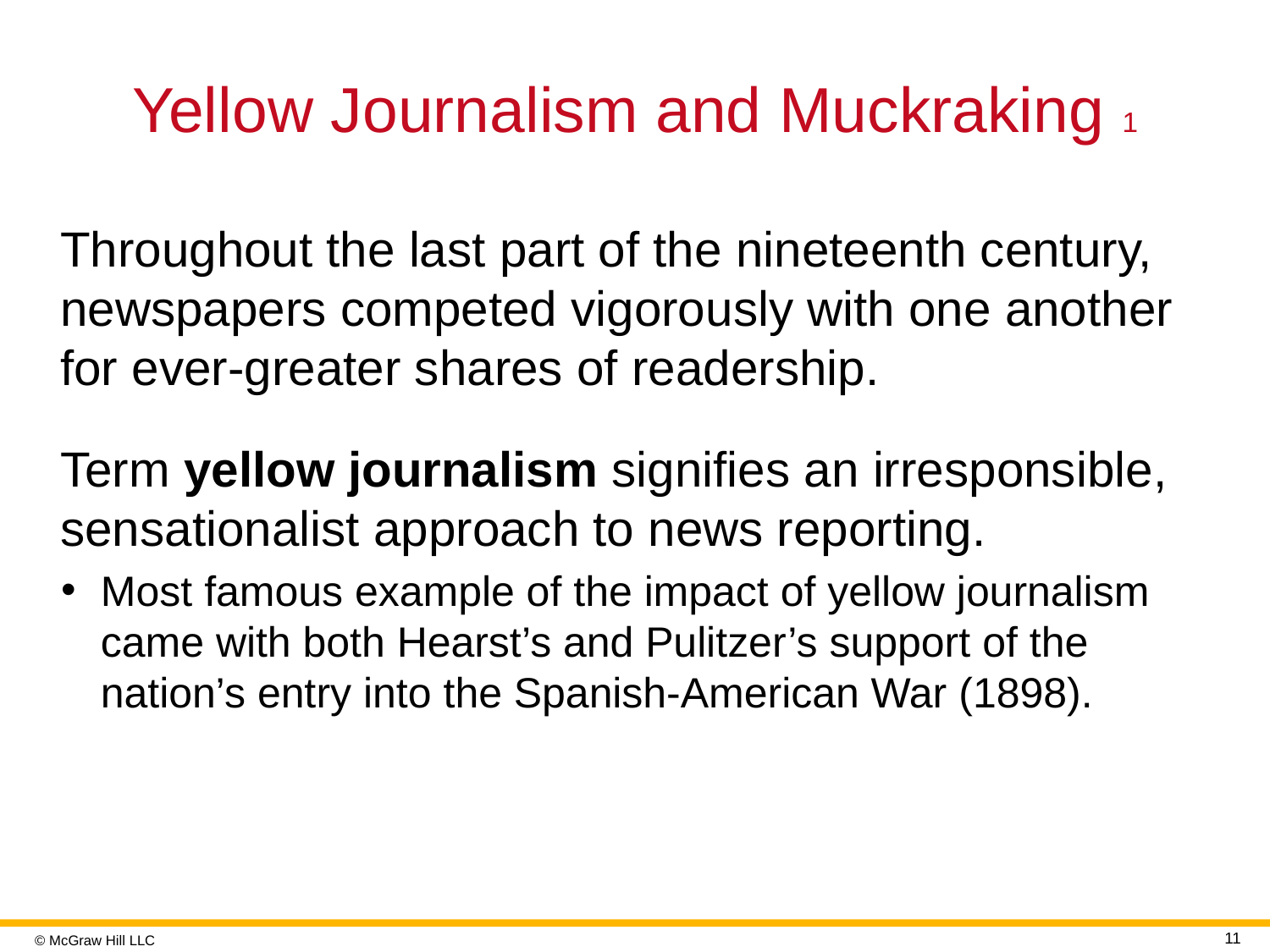

# Yellow Journalism and Muckraking 1
Throughout the last part of the nineteenth century, newspapers competed vigorously with one another for ever-greater shares of readership.
Term yellow journalism signifies an irresponsible, sensationalist approach to news reporting.
Most famous example of the impact of yellow journalism came with both Hearst’s and Pulitzer’s support of the nation’s entry into the Spanish-American War (1898).
11